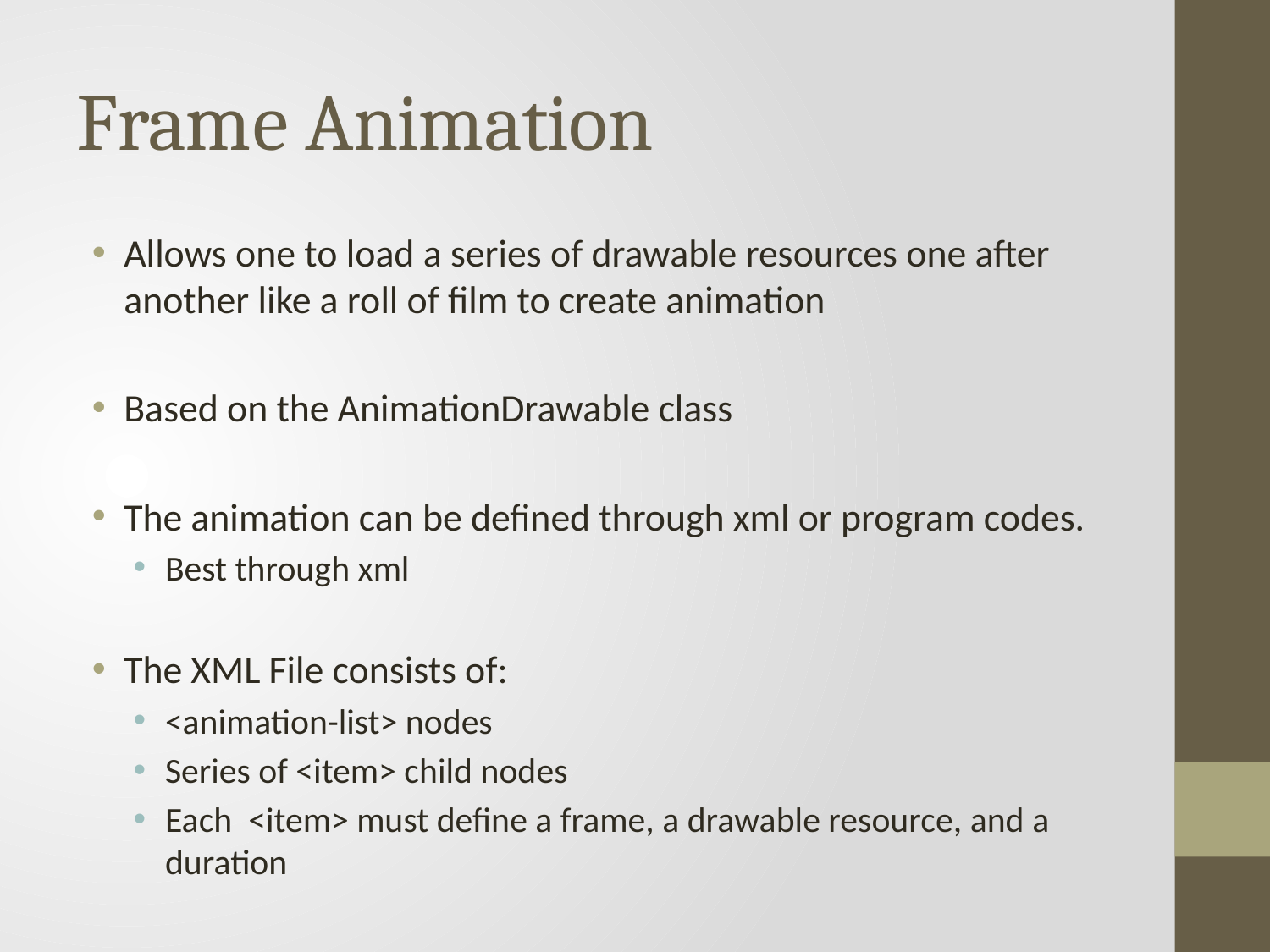

# Frame Animation
Allows one to load a series of drawable resources one after another like a roll of film to create animation

Based on the AnimationDrawable class

The animation can be defined through xml or program codes.
Best through xml

The XML File consists of:
<animation-list> nodes
Series of <item> child nodes
Each  <item> must define a frame, a drawable resource, and a duration